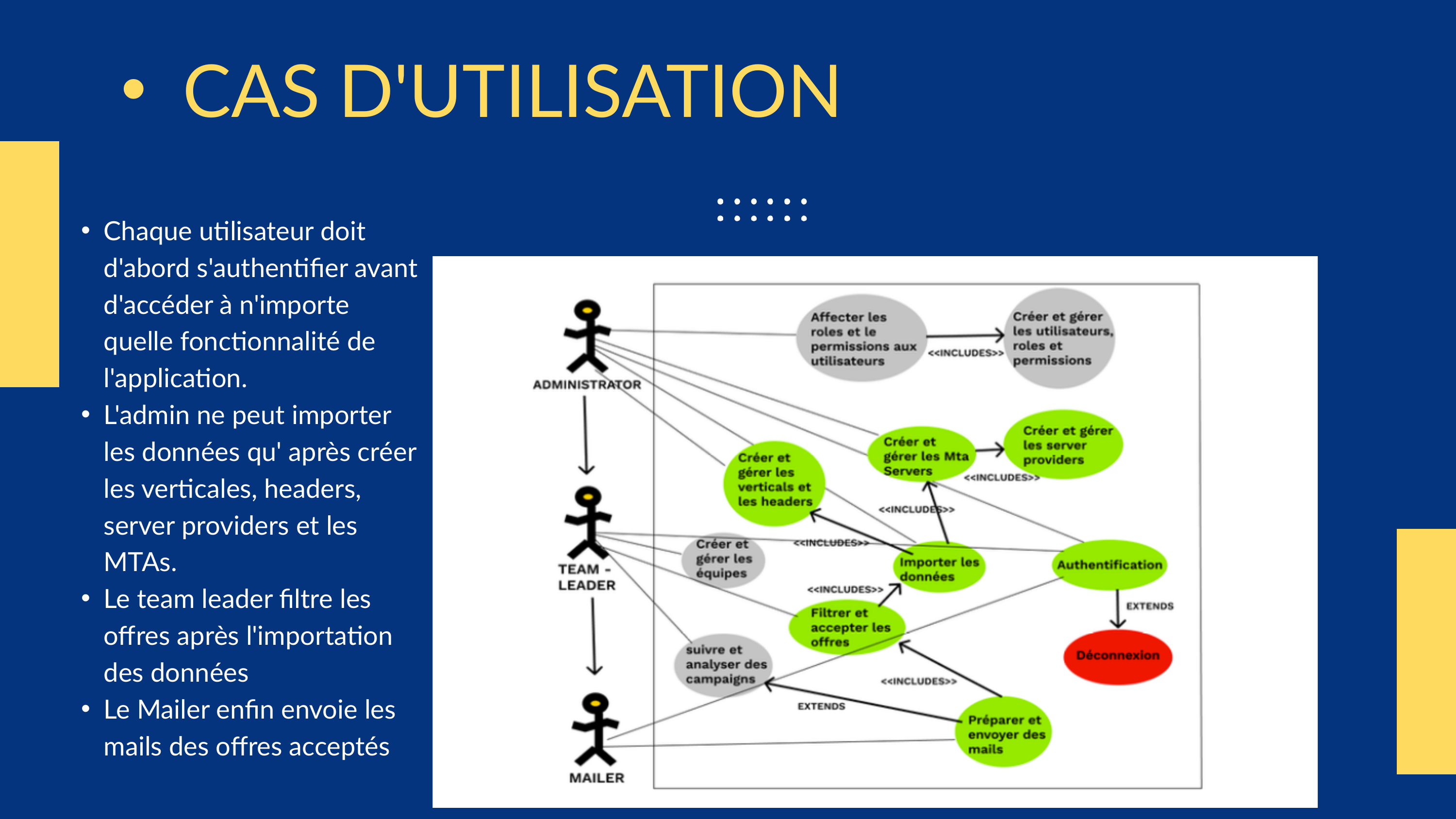

CAS D'UTILISATION

Chaque utilisateur doit d'abord s'authentifier avant d'accéder à n'importe quelle fonctionnalité de l'application.
L'admin ne peut importer les données qu' après créer les verticales, headers, server providers et les MTAs.
Le team leader filtre les offres après l'importation des données
Le Mailer enfin envoie les mails des offres acceptés